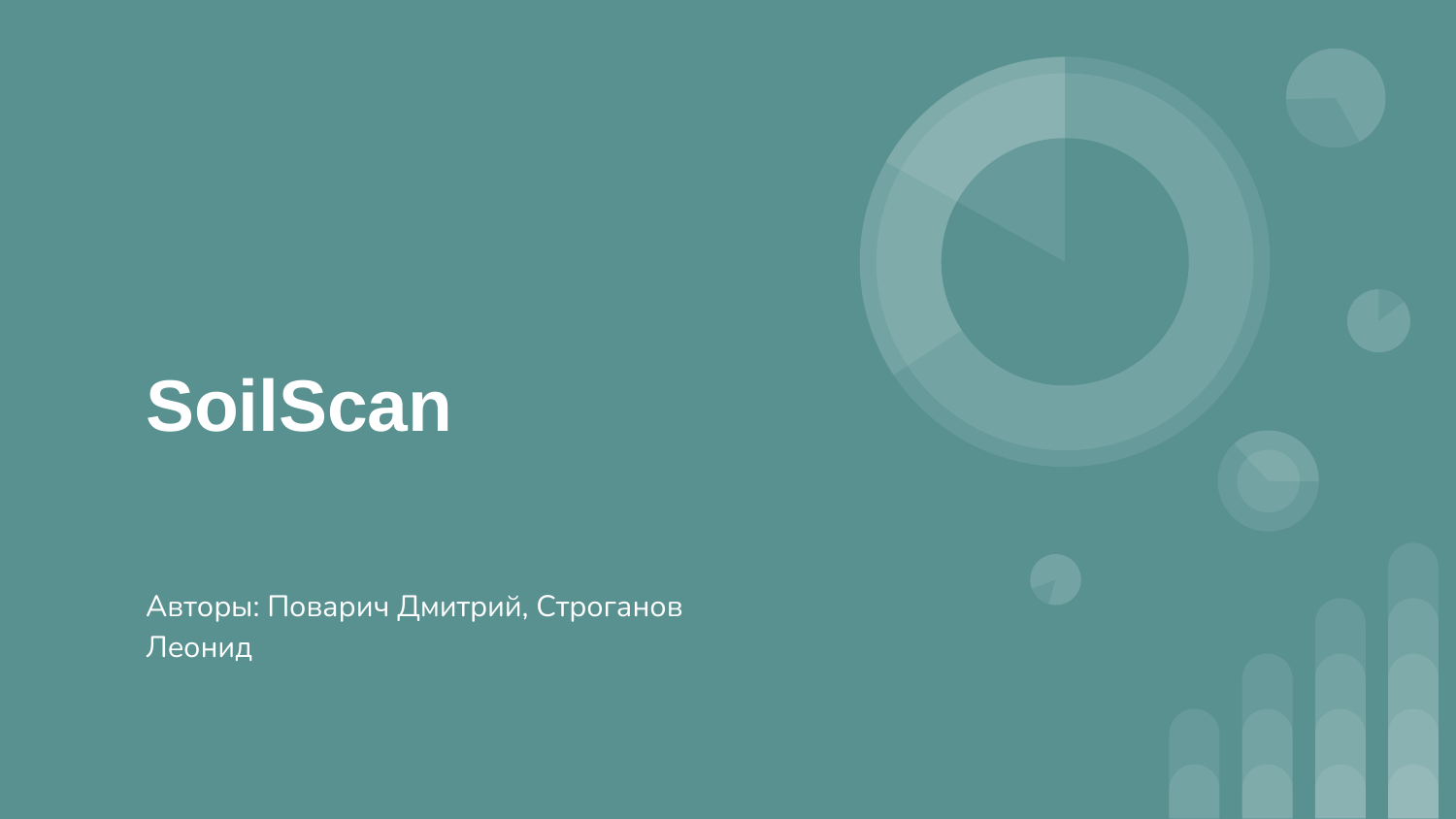

# SoilScan
Авторы: Поварич Дмитрий, Строганов Леонид